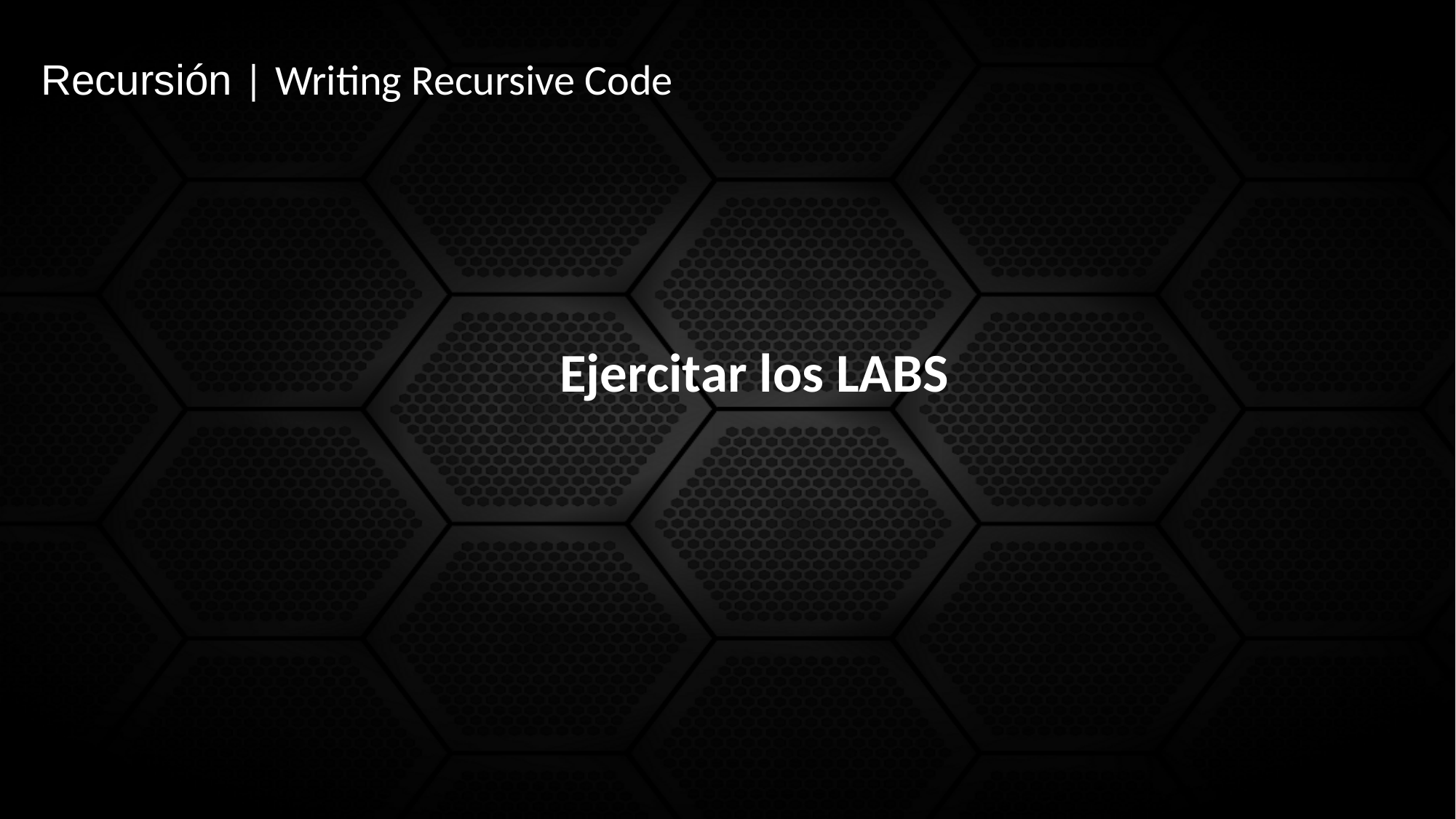

Recursión | Writing Recursive Code
Ejercitar los LABS